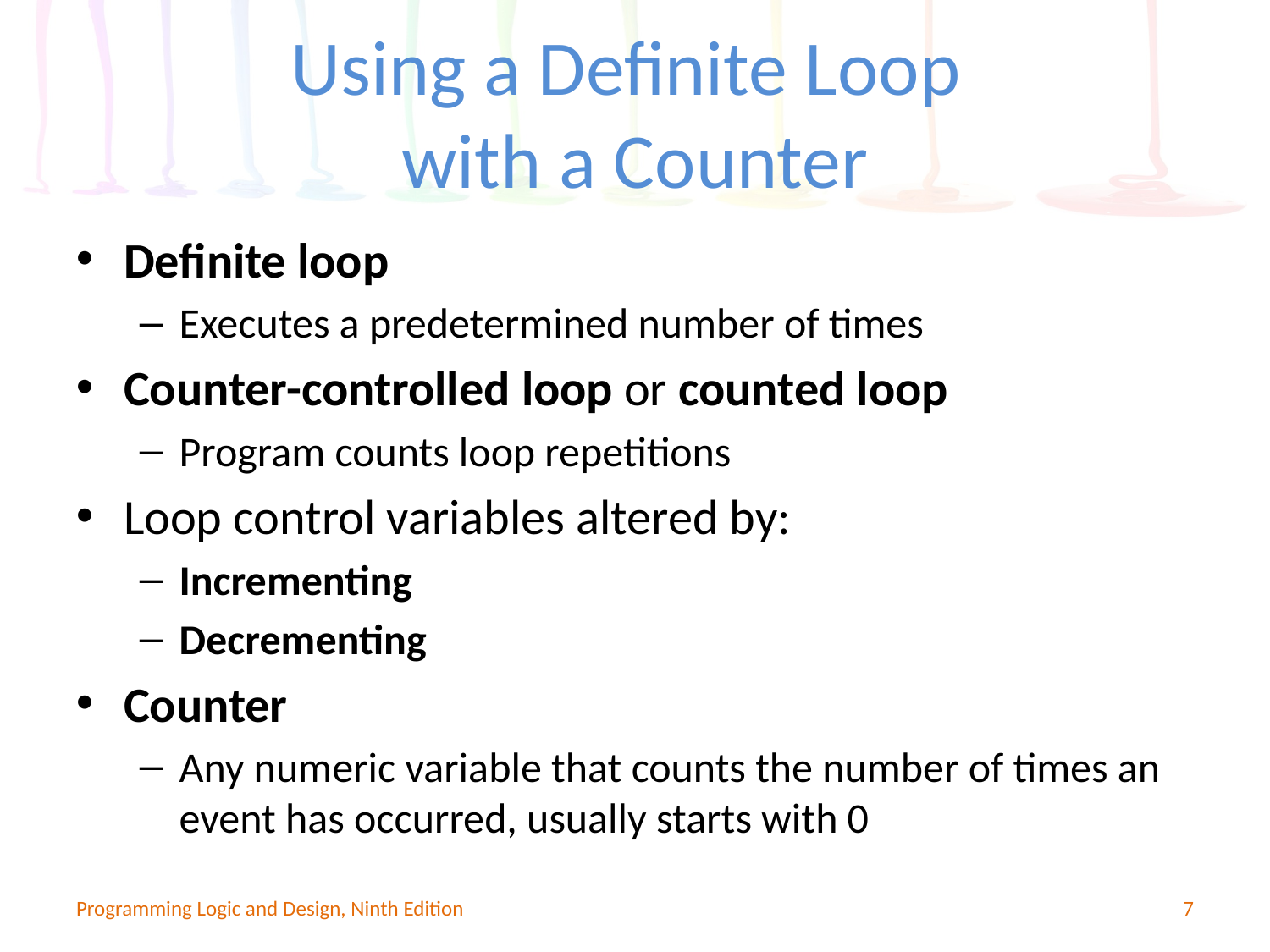

# Using a Definite Loop with a Counter
Definite loop
Executes a predetermined number of times
Counter-controlled loop or counted loop
Program counts loop repetitions
Loop control variables altered by:
Incrementing
Decrementing
Counter
Any numeric variable that counts the number of times an event has occurred, usually starts with 0
Programming Logic and Design, Ninth Edition
7